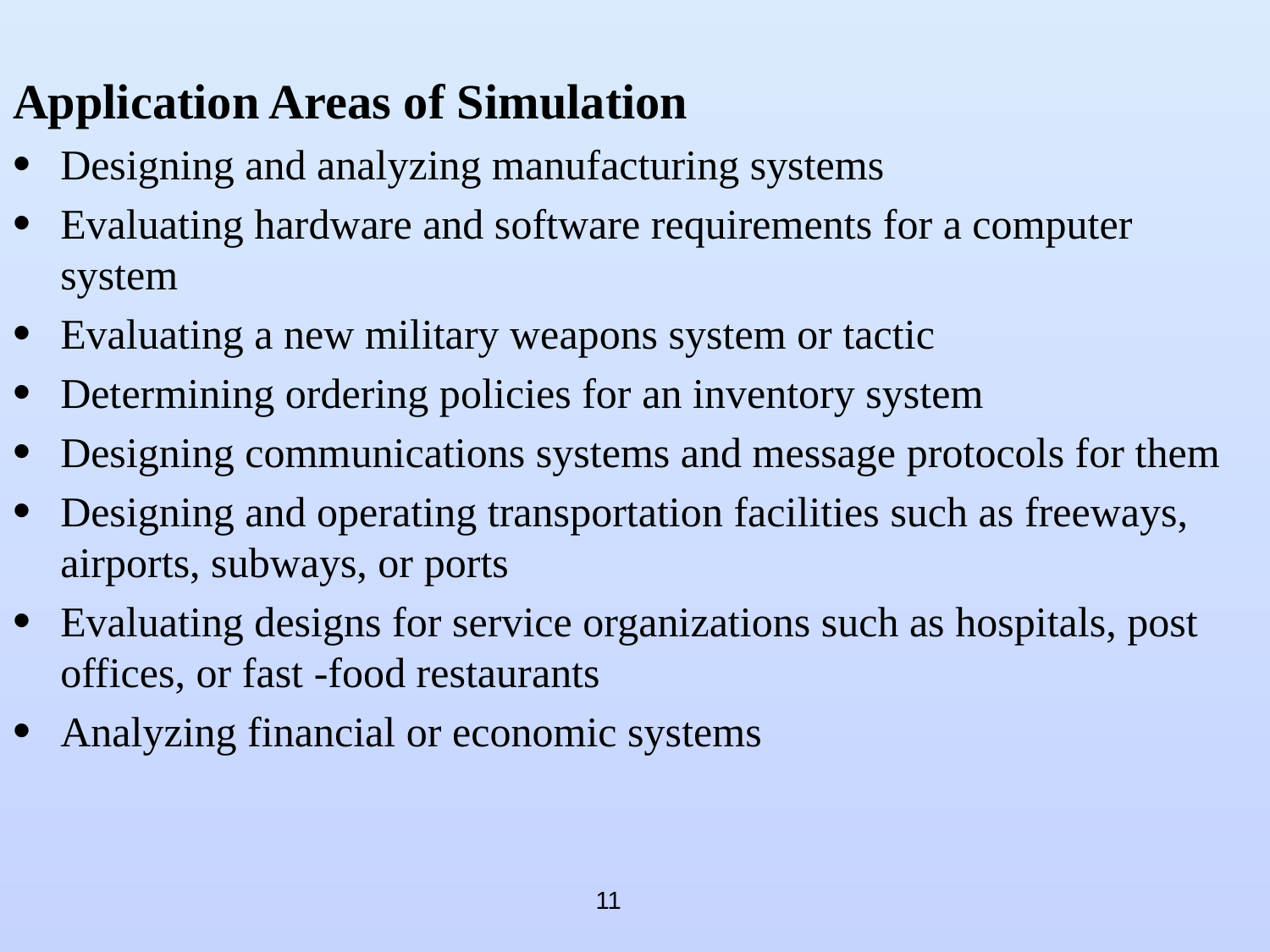

Application Areas of Simulation
Designing and analyzing manufacturing systems
Evaluating hardware and software requirements for a computer system
Evaluating a new military weapons system or tactic
Determining ordering policies for an inventory system
Designing communications systems and message protocols for them
Designing and operating transportation facilities such as freeways, airports, subways, or ports
Evaluating designs for service organizations such as hospitals, post offices, or fast -food restaurants
Analyzing financial or economic systems
11